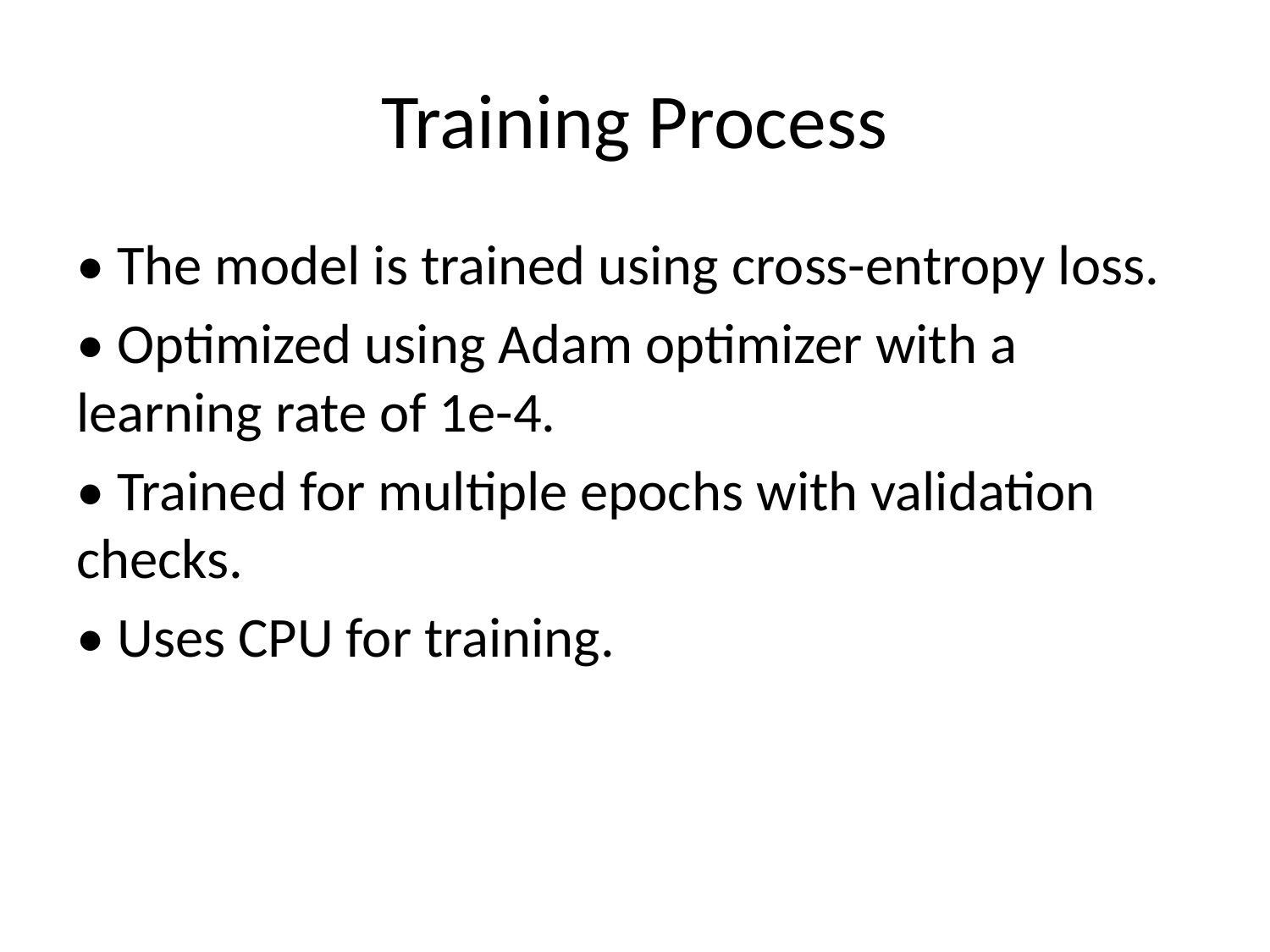

# Training Process
• The model is trained using cross-entropy loss.
• Optimized using Adam optimizer with a learning rate of 1e-4.
• Trained for multiple epochs with validation checks.
• Uses CPU for training.